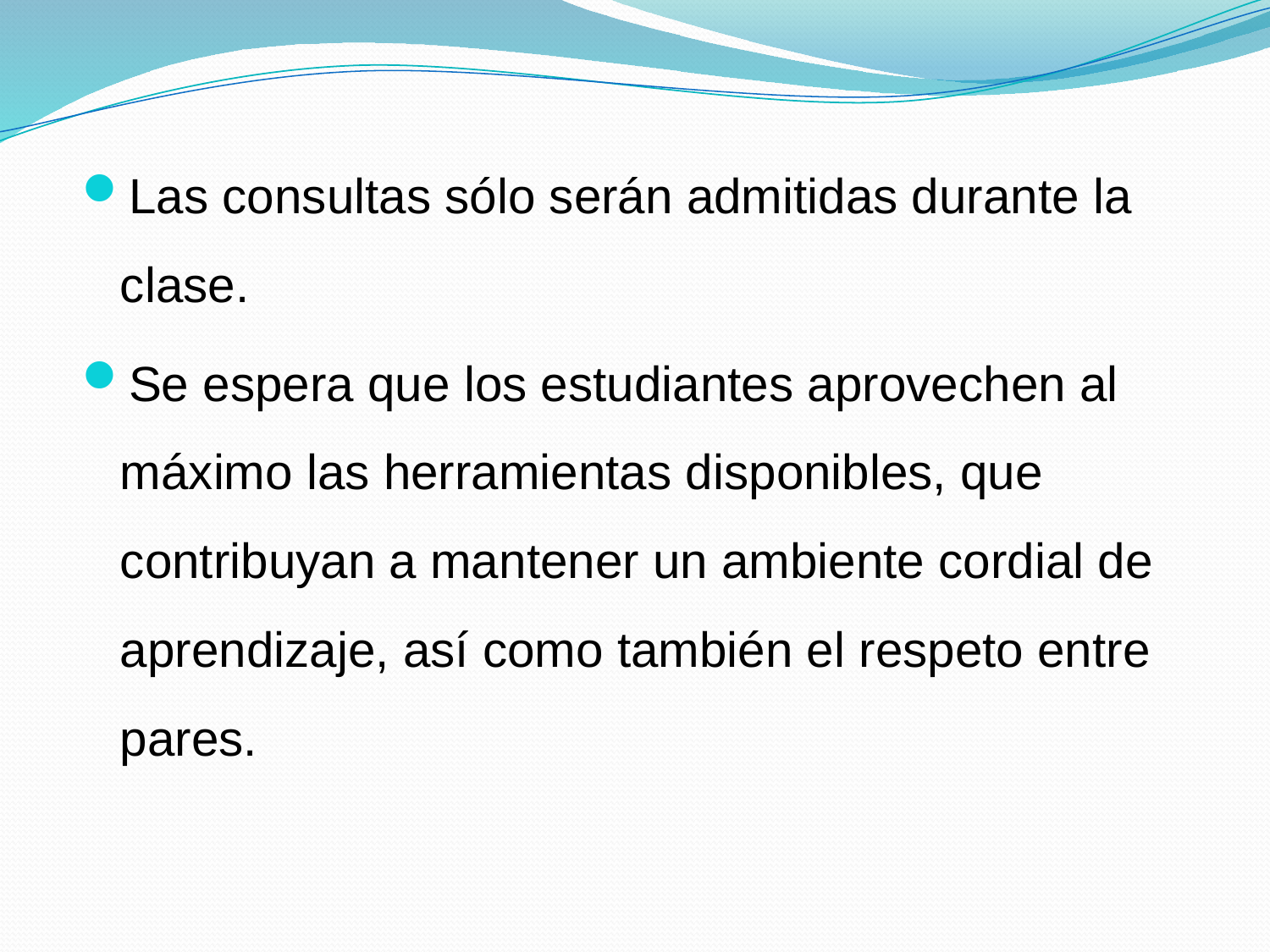

Las consultas sólo serán admitidas durante la clase.
Se espera que los estudiantes aprovechen al máximo las herramientas disponibles, que contribuyan a mantener un ambiente cordial de aprendizaje, así como también el respeto entre pares.